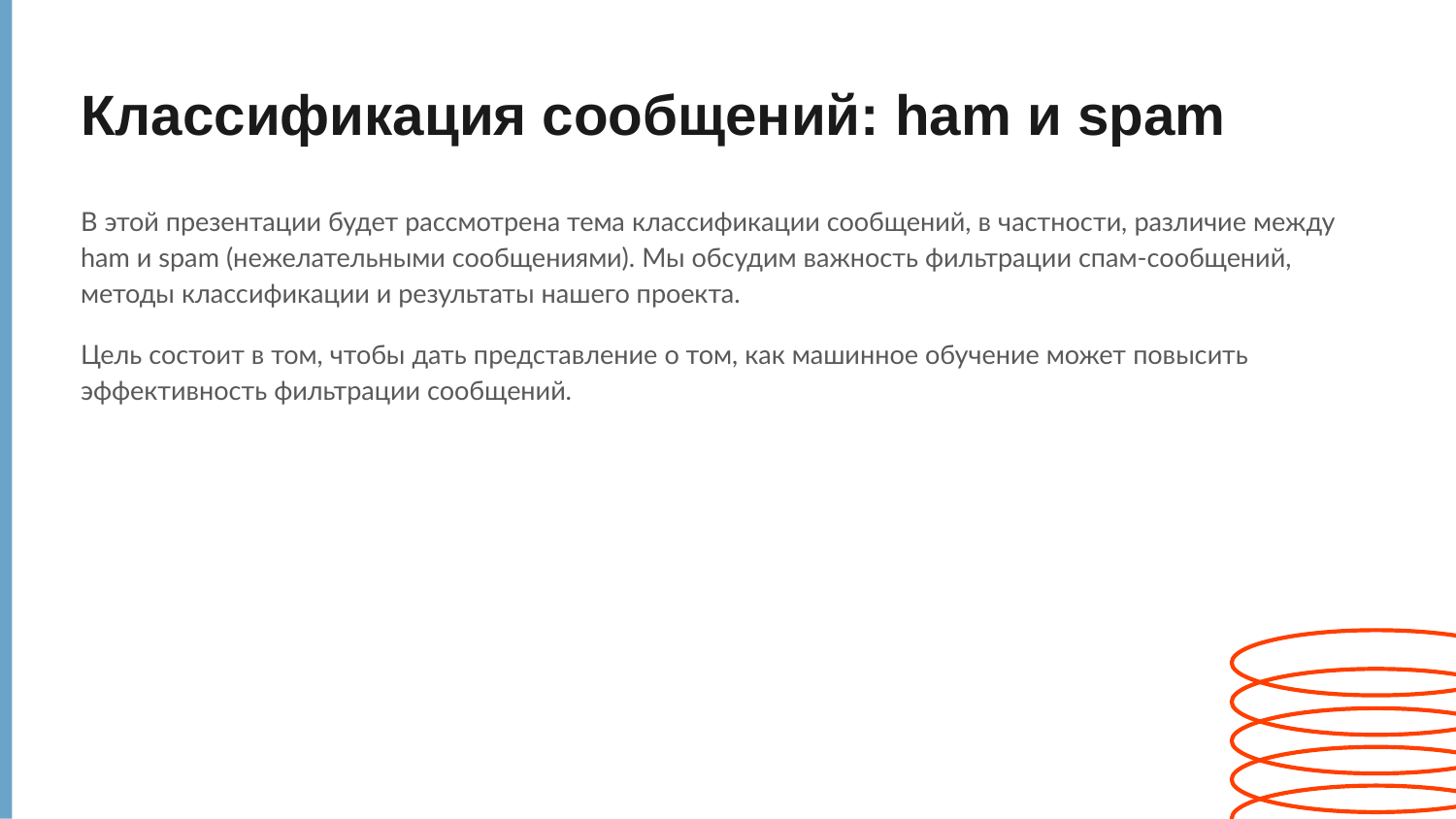

# Классификация сообщений: ham и spam
В этой презентации будет рассмотрена тема классификации сообщений, в частности, различие между ham и spam (нежелательными сообщениями). Мы обсудим важность фильтрации спам-сообщений, методы классификации и результаты нашего проекта.
Цель состоит в том, чтобы дать представление о том, как машинное обучение может повысить эффективность фильтрации сообщений.